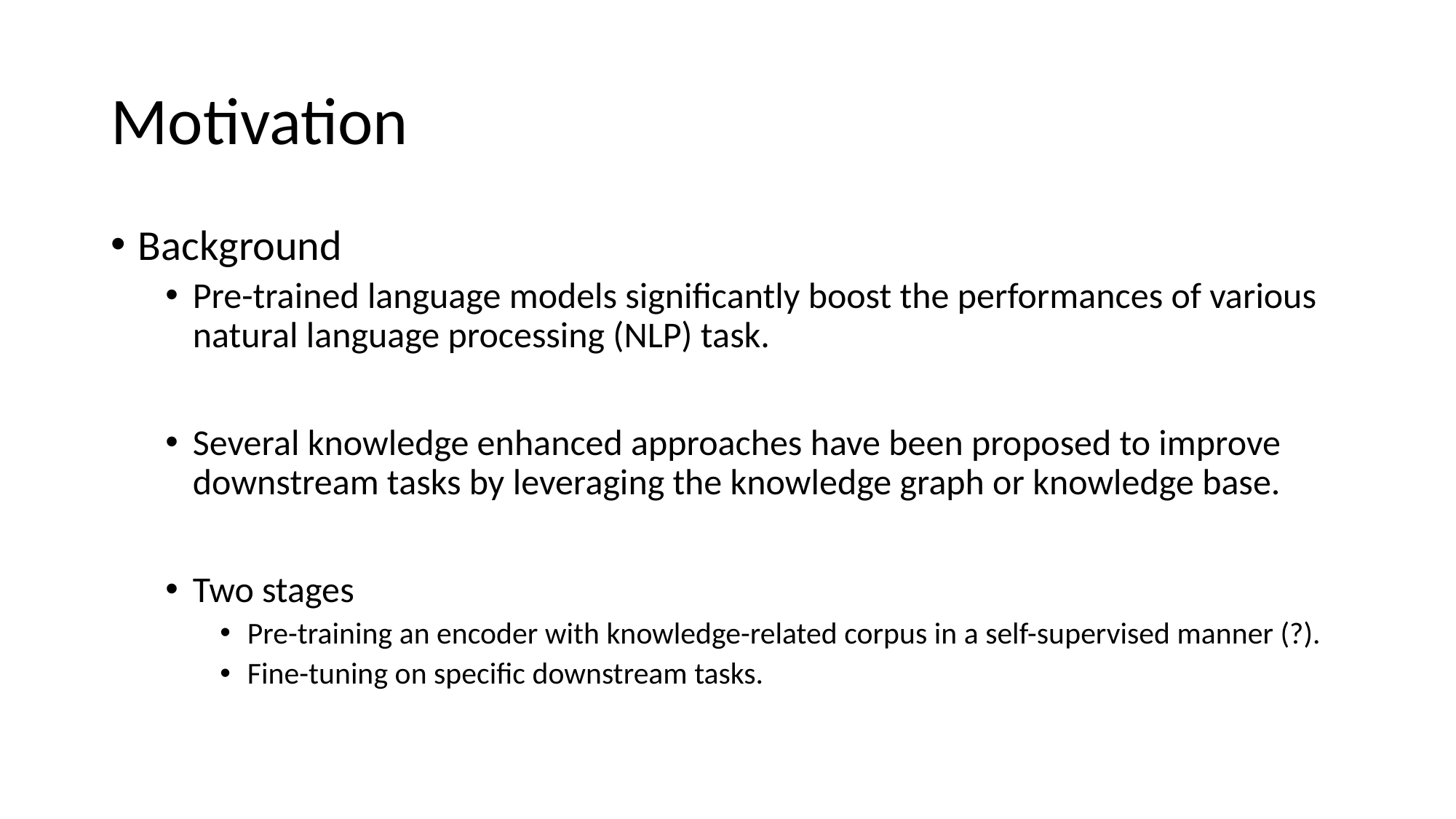

# Motivation
Background
Pre-trained language models significantly boost the performances of various natural language processing (NLP) task.

Several knowledge enhanced approaches have been proposed to improve downstream tasks by leveraging the knowledge graph or knowledge base.

Two stages
Pre-training an encoder with knowledge-related corpus in a self-supervised manner (?).
Fine-tuning on specific downstream tasks.